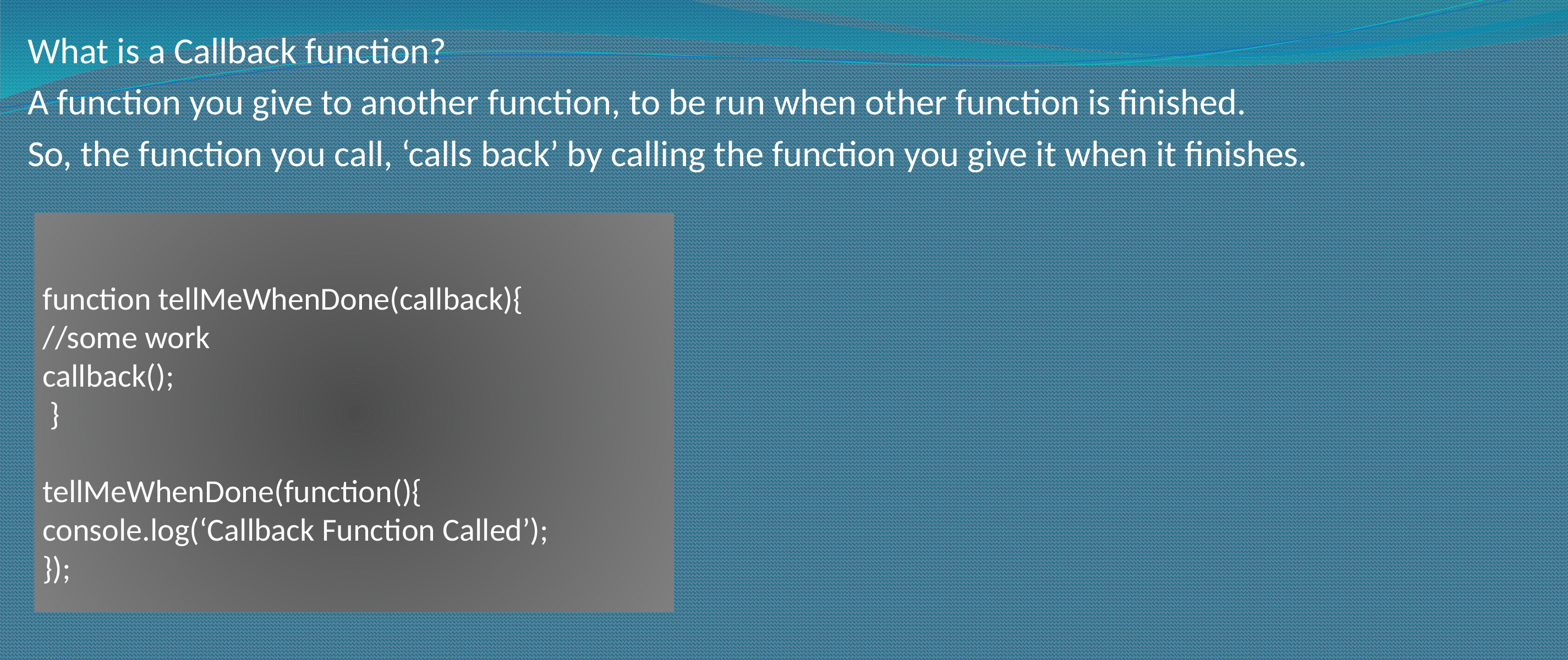

What is a Callback function?
A function you give to another function, to be run when other function is finished.
So, the function you call, ‘calls back’ by calling the function you give it when it finishes.

function tellMeWhenDone(callback){
//some work
callback();
 }

tellMeWhenDone(function(){
console.log(‘Callback Function Called’);
});